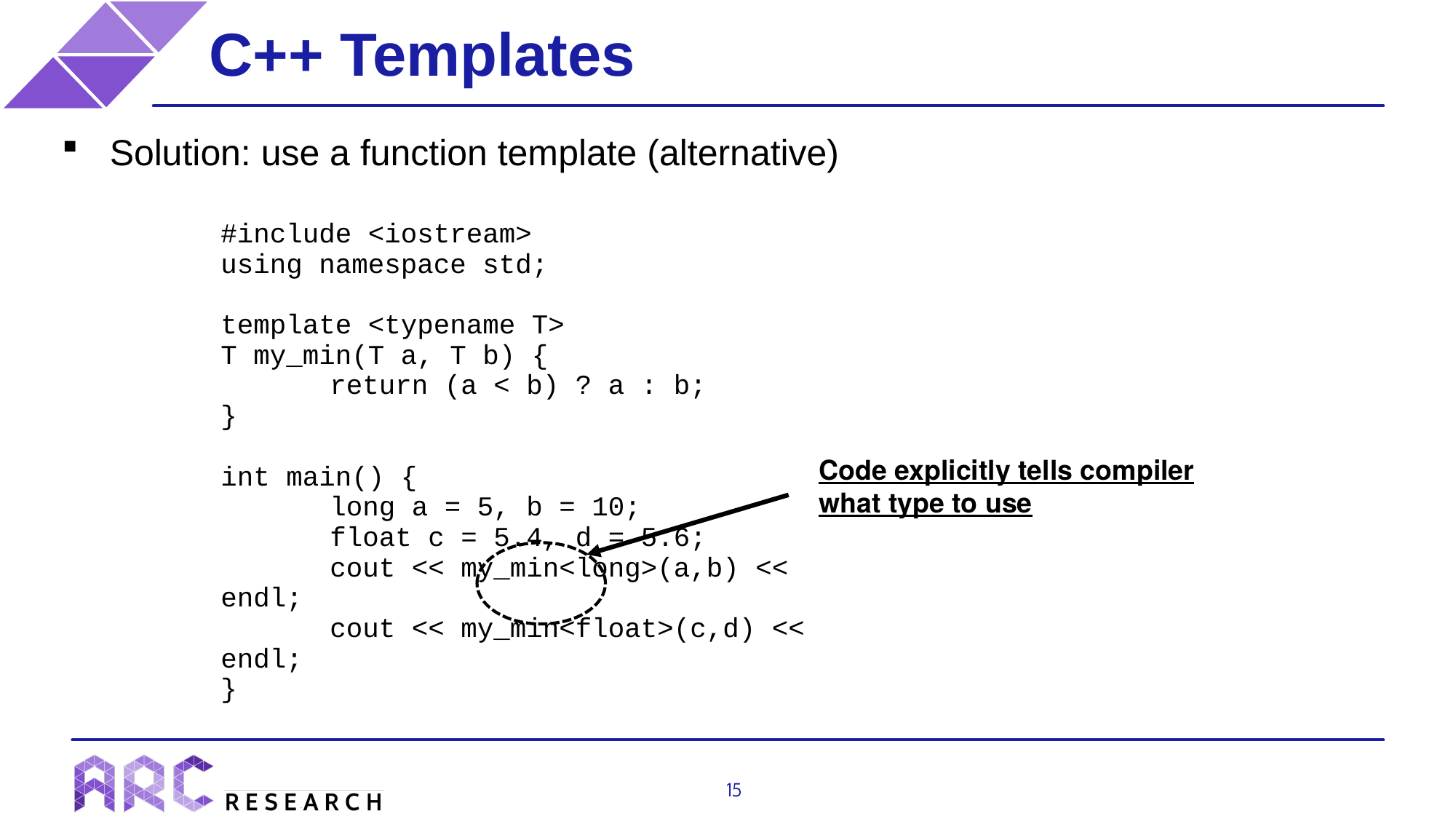

C++ Templates
Solution: use a function template (alternative)

#include <iostream>
using namespace std;

template <typename T>
T my_min(T a, T b) {
	return (a < b) ? a : b;
}

int main() {
	long a = 5, b = 10;
	float c = 5.4, d = 5.6;
	cout << my_min<long>(a,b) << endl;
	cout << my_min<float>(c,d) << endl;
}
Code explicitly tells compiler what type to use

15